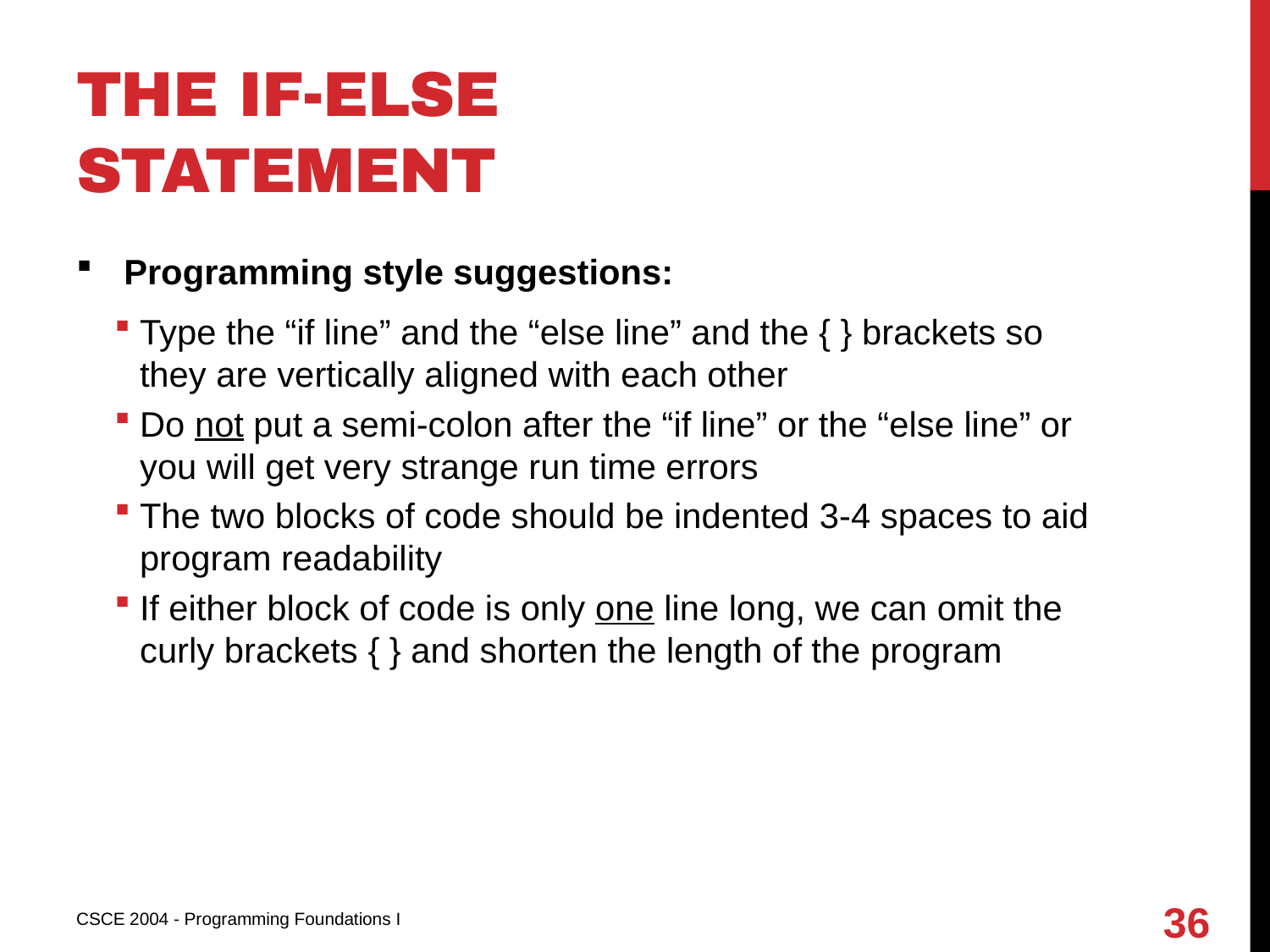

# The if-else statement
Programming style suggestions:
Type the “if line” and the “else line” and the { } brackets so they are vertically aligned with each other
Do not put a semi-colon after the “if line” or the “else line” or you will get very strange run time errors
The two blocks of code should be indented 3-4 spaces to aid program readability
If either block of code is only one line long, we can omit the curly brackets { } and shorten the length of the program

36
CSCE 2004 - Programming Foundations I